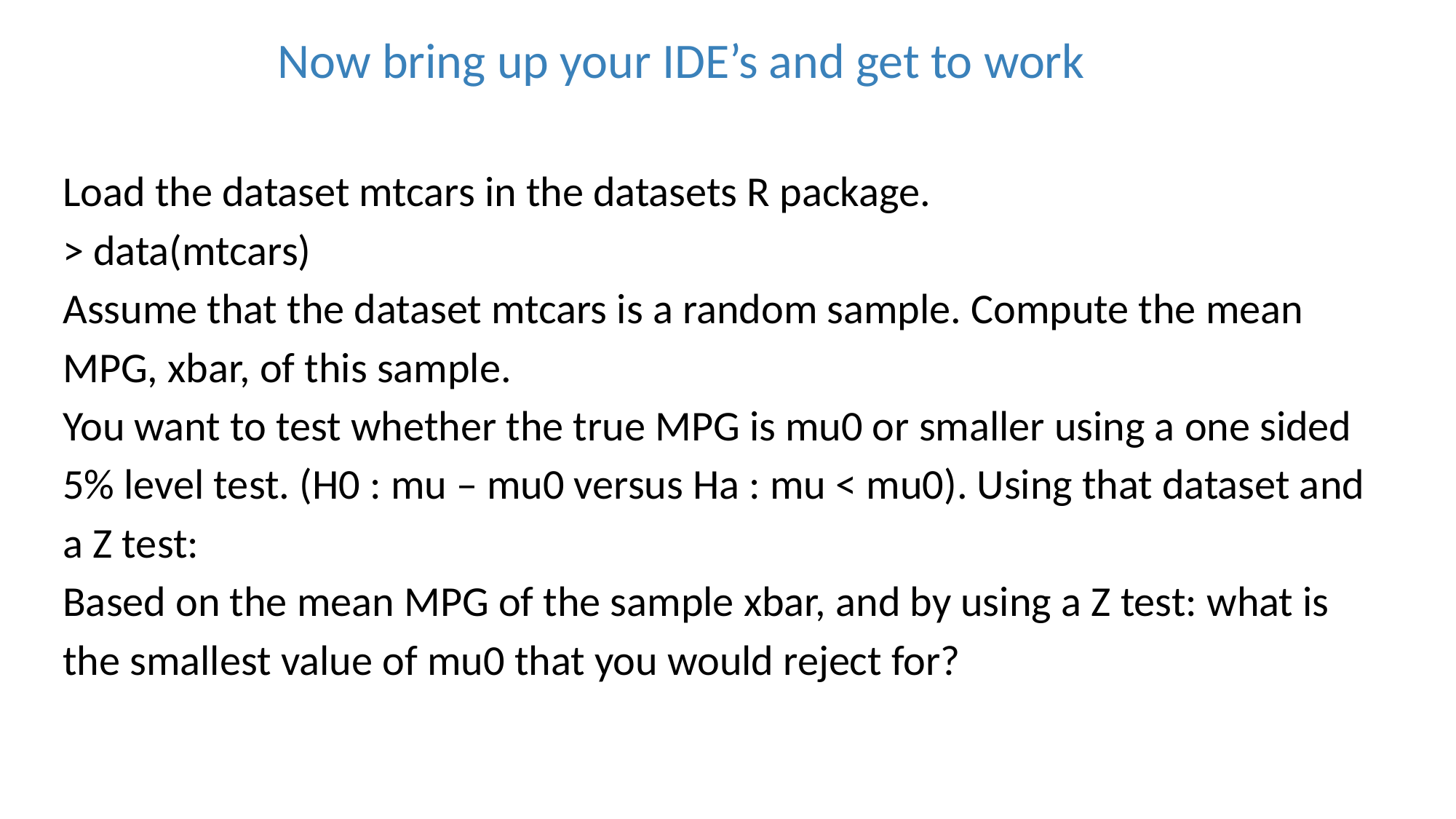

Now bring up your IDE’s and get to work
Load the dataset mtcars in the datasets R package.
> data(mtcars)
Assume that the dataset mtcars is a random sample. Compute the mean MPG, xbar, of this sample.
You want to test whether the true MPG is mu0 or smaller using a one sided 5% level test. (H0 : mu – mu0 versus Ha : mu < mu0). Using that dataset and a Z test:
Based on the mean MPG of the sample xbar, and by using a Z test: what is the smallest value of mu0 that you would reject for?